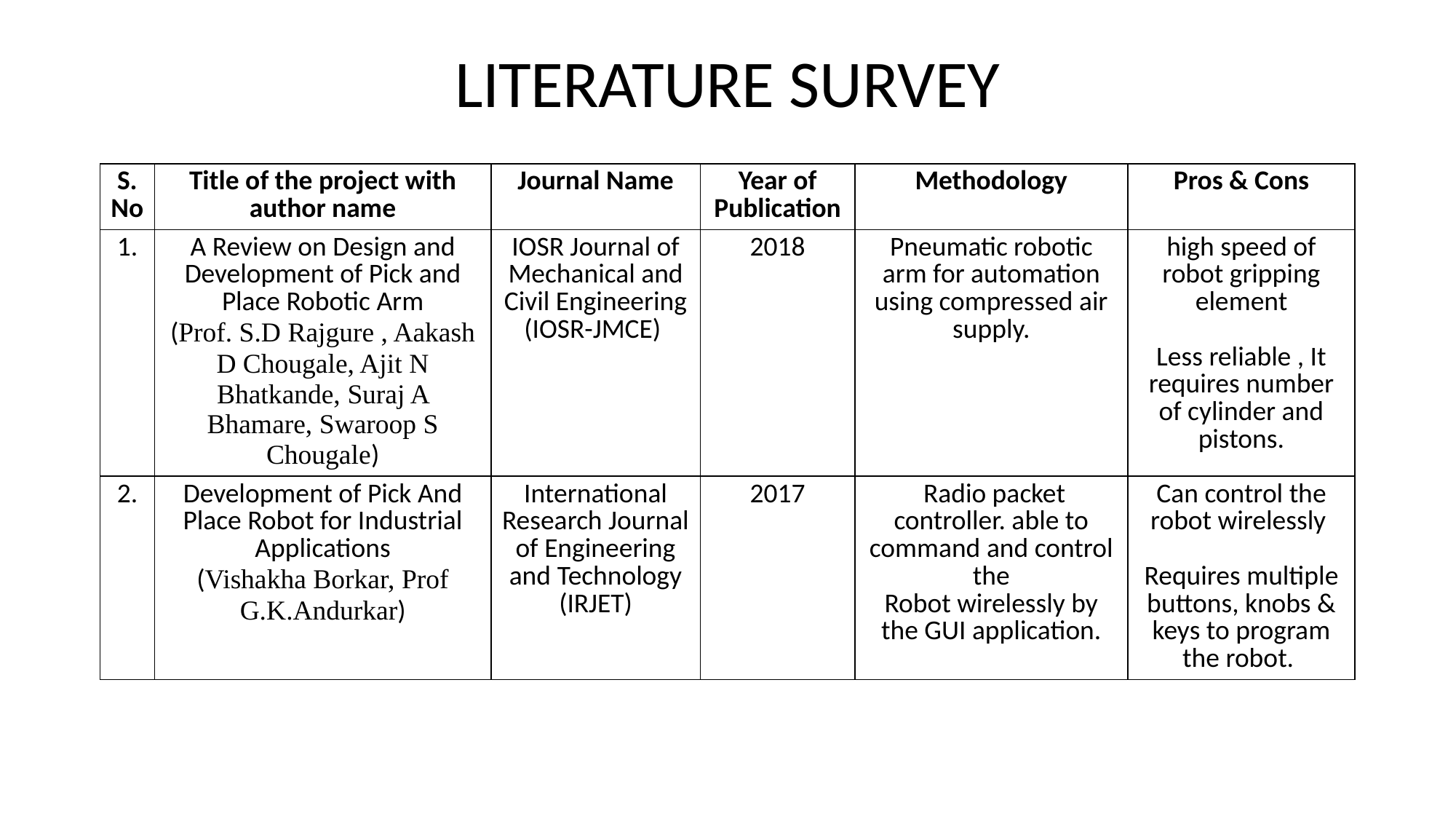

# LITERATURE SURVEY
| S.No | Title of the project with author name | Journal Name | Year of Publication | Methodology | Pros & Cons |
| --- | --- | --- | --- | --- | --- |
| 1. | A Review on Design and Development of Pick and Place Robotic Arm (Prof. S.D Rajgure , Aakash D Chougale, Ajit N Bhatkande, Suraj A Bhamare, Swaroop S Chougale) | IOSR Journal of Mechanical and Civil Engineering (IOSR-JMCE) | 2018 | Pneumatic robotic arm for automation using compressed air supply. | high speed of robot gripping element Less reliable , It requires number of cylinder and pistons. |
| 2. | Development of Pick And Place Robot for Industrial Applications (Vishakha Borkar, Prof G.K.Andurkar) | International Research Journal of Engineering and Technology (IRJET) | 2017 | Radio packet controller. able to command and control the Robot wirelessly by the GUI application. | Can control the robot wirelessly Requires multiple buttons, knobs & keys to program the robot. |